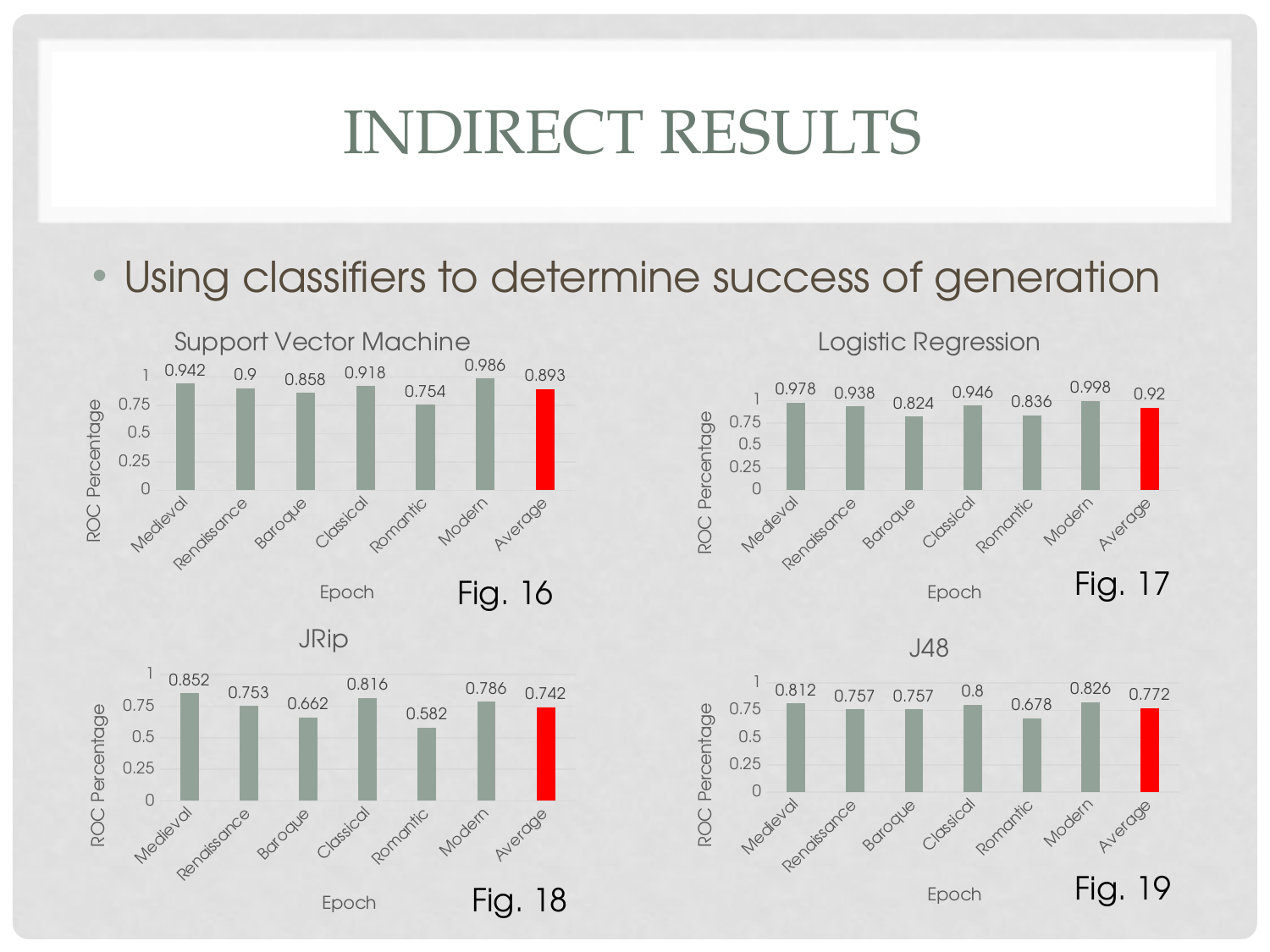

# Indirect Results
Using classifiers to determine success of generation

### Chart: Support Vector Machine

| Category |  |
|---|---|
| Medieval | 0.942 |
| Renaissance | 0.9 |
| Baroque | 0.858 |
| Classical | 0.918 |
| Romantic | 0.754 |
| Modern | 0.986 |
| Average | 0.893 |

### Chart: Logistic Regression

| Category |  |
|---|---|
| Medieval | 0.978 |
| Renaissance | 0.938 |
| Baroque | 0.824 |
| Classical | 0.946 |
| Romantic | 0.836 |
| Modern | 0.998 |
| Average | 0.92 |
Fig. 17
Fig. 16

### Chart: JRip

| Category |  |
|---|---|
| Medieval | 0.852 |
| Renaissance | 0.753 |
| Baroque | 0.662 |
| Classical | 0.816 |
| Romantic | 0.582 |
| Modern | 0.786 |
| Average | 0.742 |

### Chart: J48

| Category |  |
|---|---|
| Medieval | 0.812 |
| Renaissance | 0.757 |
| Baroque | 0.757 |
| Classical | 0.8 |
| Romantic | 0.678 |
| Modern | 0.826 |
| Average | 0.772 |
Fig. 19
Fig. 18